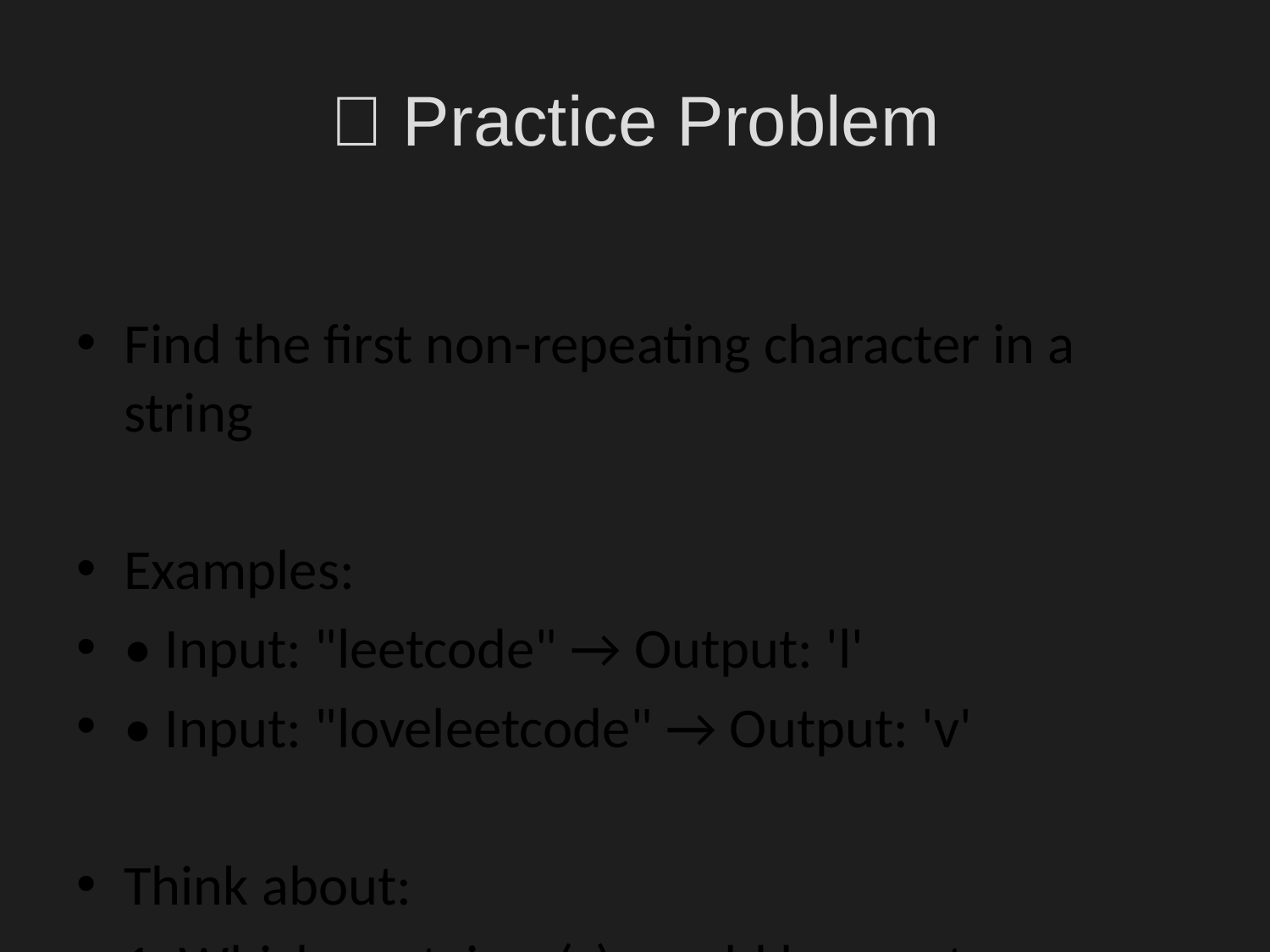

# 🧩 Practice Problem

Find the first non-repeating character in a string

Examples:
• Input: "leetcode" → Output: 'l'
• Input: "loveleetcode" → Output: 'v'

Think about:
1. Which container(s) would be most appropriate?
2. How can you maintain the original order?
3. What's the most efficient approach?